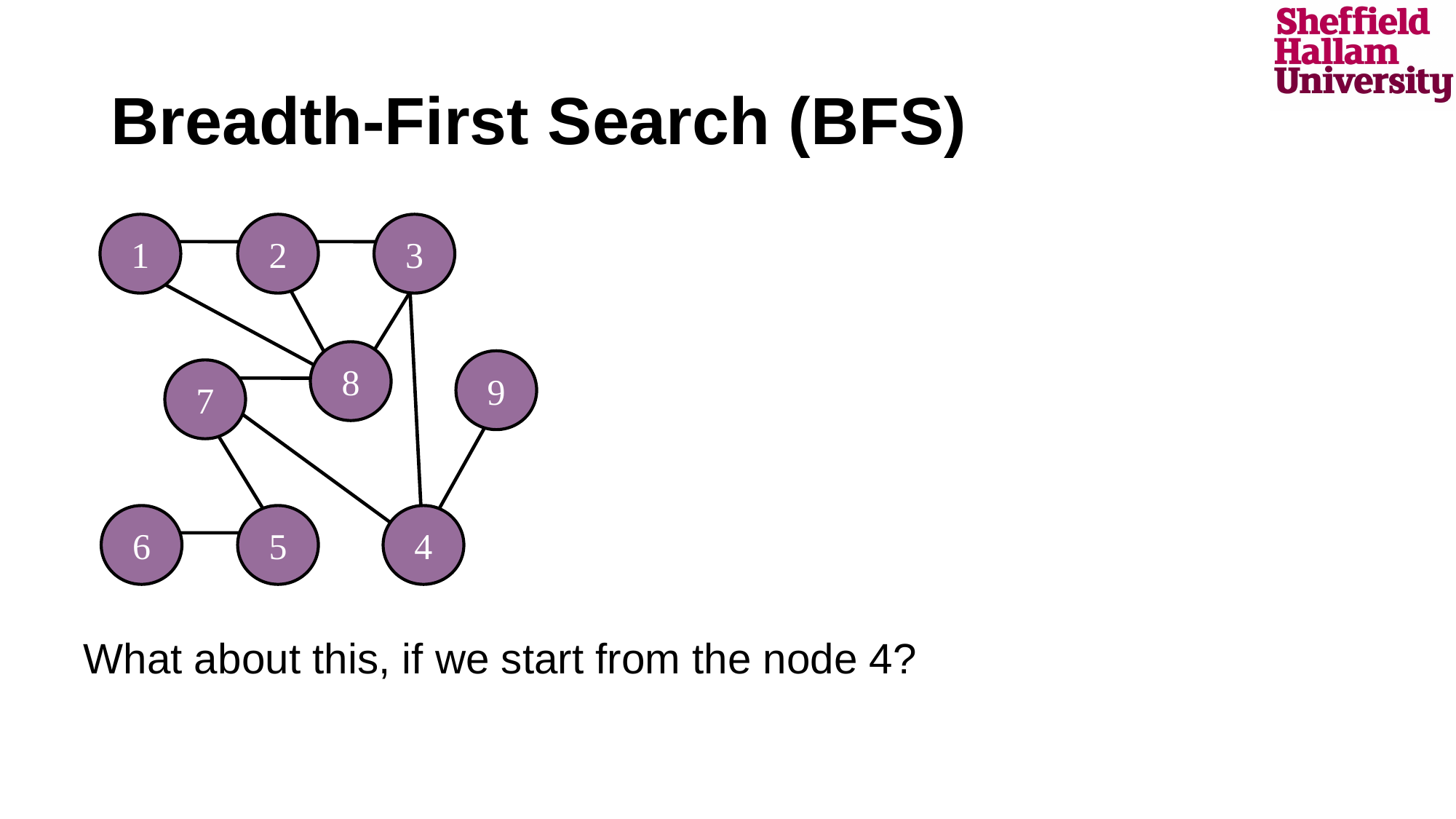

# Breadth-First Search (BFS)
1
2
3

8
9
7

6
5
4

What about this, if we start from the node 4?